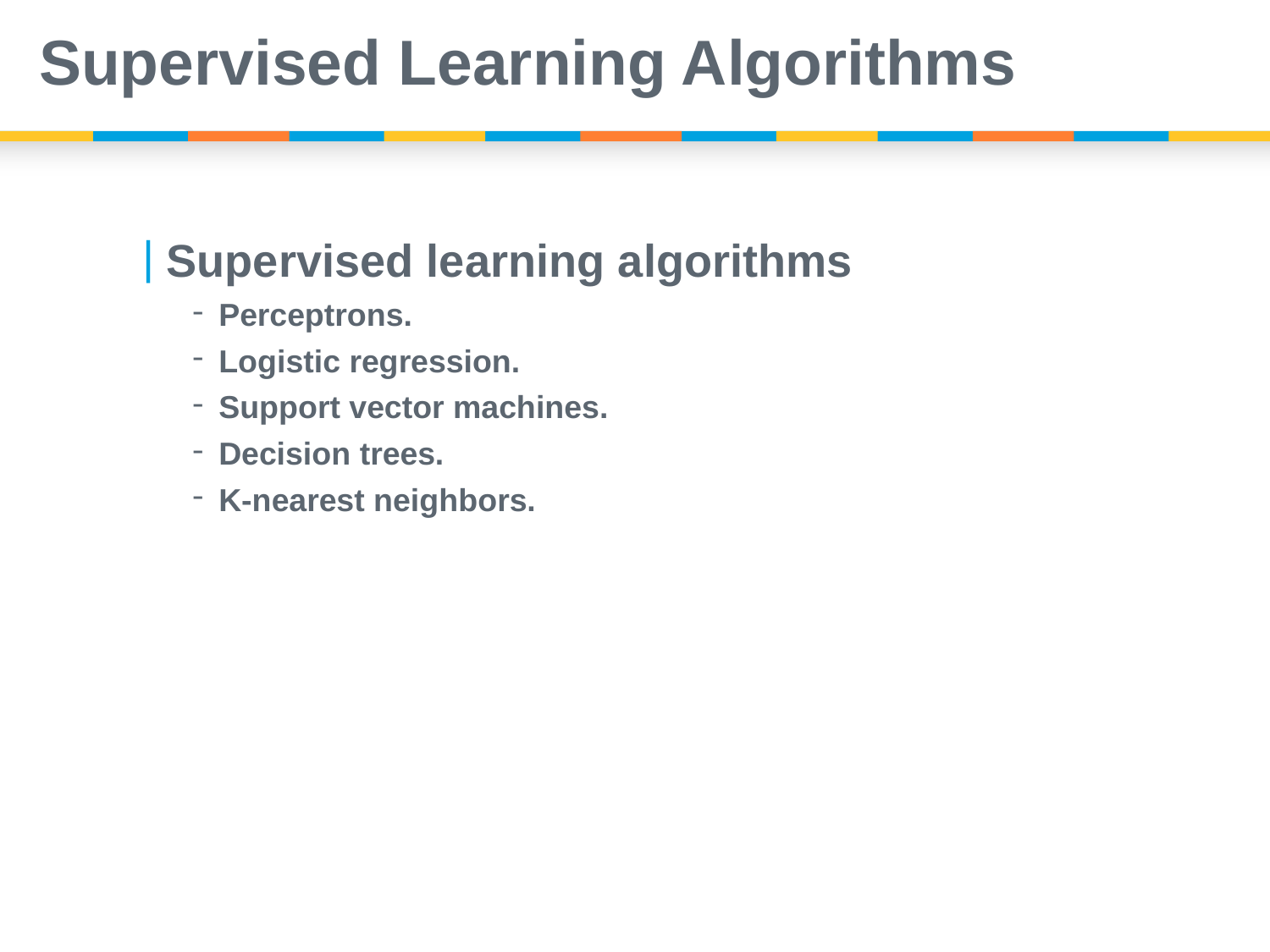

# Supervised Learning Algorithms
Supervised learning algorithms
Perceptrons.
Logistic regression.
Support vector machines.
Decision trees.
K-nearest neighbors.